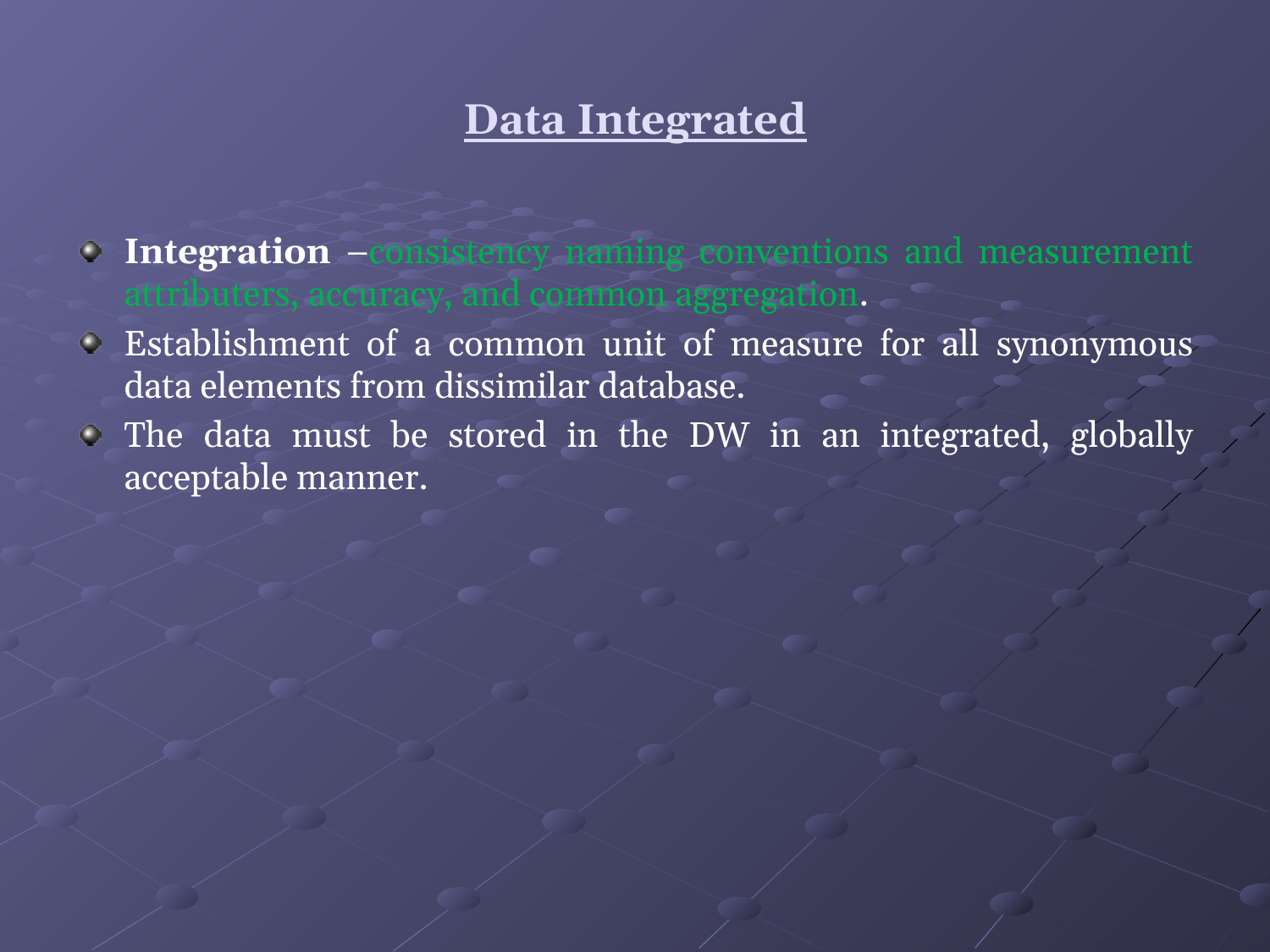

# Data Integrated
Integration –consistency naming conventions and measurement attributers, accuracy, and common aggregation.
Establishment of a common unit of measure for all synonymous data elements from dissimilar database.
The data must be stored in the DW in an integrated, globally acceptable manner.